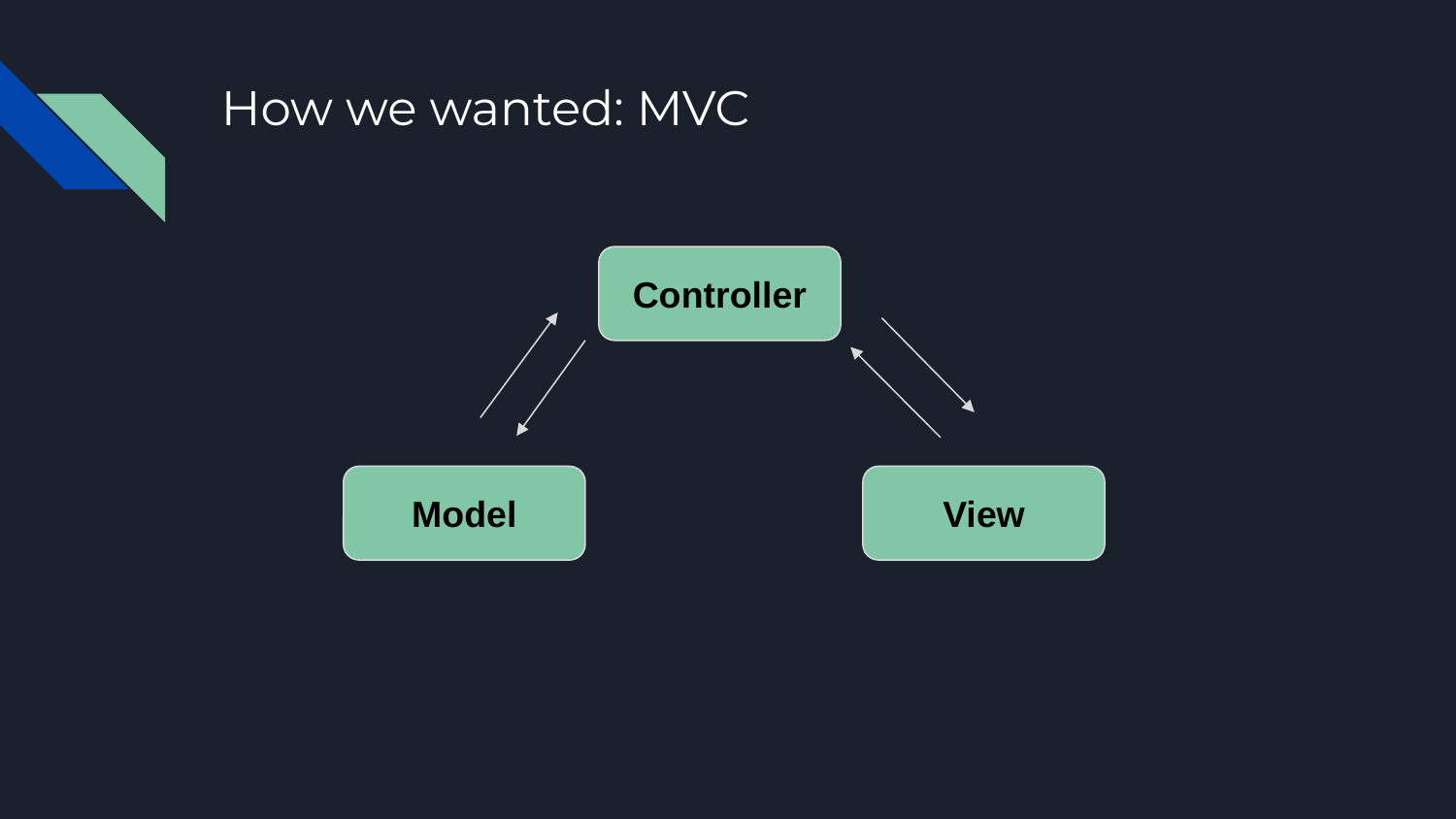

# How we wanted: MVC
Controller
Model
View